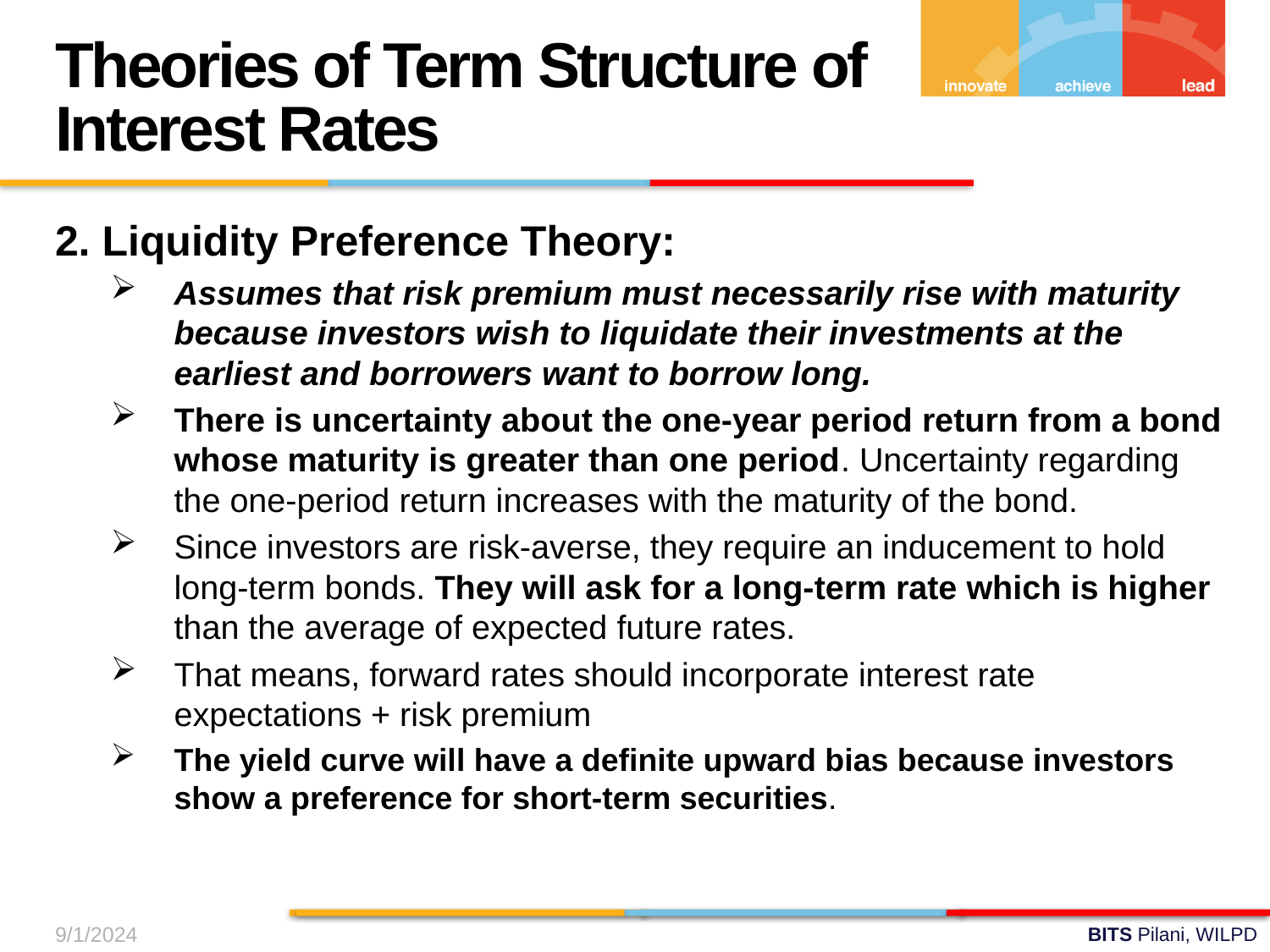

Theories of Term Structure of Interest Rates
2. Liquidity Preference Theory:
Assumes that risk premium must necessarily rise with maturity because investors wish to liquidate their investments at the earliest and borrowers want to borrow long.
There is uncertainty about the one-year period return from a bond whose maturity is greater than one period. Uncertainty regarding the one-period return increases with the maturity of the bond.
Since investors are risk-averse, they require an inducement to hold long-term bonds. They will ask for a long-term rate which is higher than the average of expected future rates.
That means, forward rates should incorporate interest rate expectations + risk premium
The yield curve will have a definite upward bias because investors show a preference for short-term securities.

9/1/2024